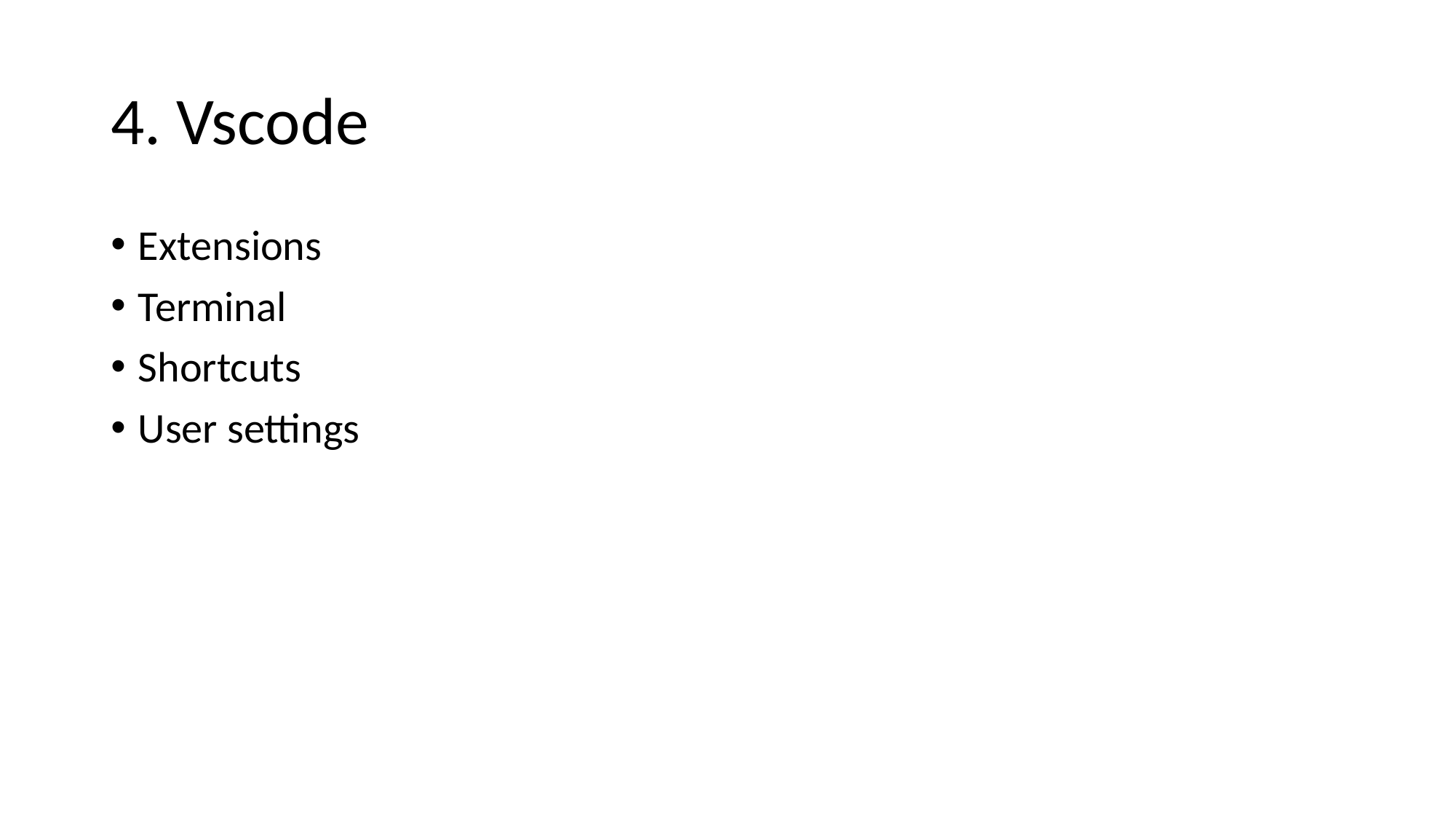

# 4. Vscode
Extensions
Terminal
Shortcuts
User settings